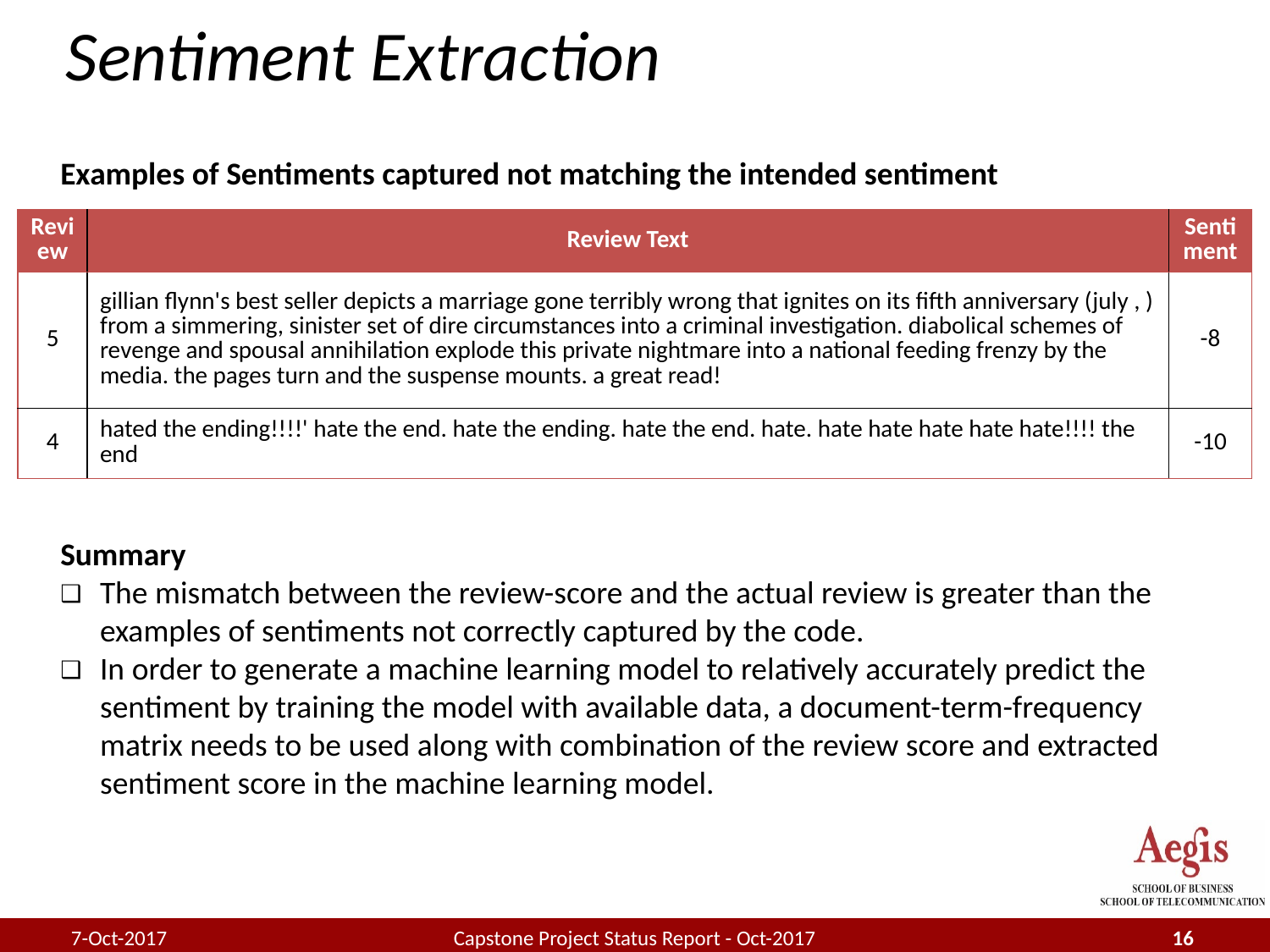

# Sentiment Extraction
Examples of Sentiments captured not matching the intended sentiment
| Review | Review Text | Sentiment |
| --- | --- | --- |
| 5 | gillian flynn's best seller depicts a marriage gone terribly wrong that ignites on its fifth anniversary (july , ) from a simmering, sinister set of dire circumstances into a criminal investigation. diabolical schemes of revenge and spousal annihilation explode this private nightmare into a national feeding frenzy by the media. the pages turn and the suspense mounts. a great read! | -8 |
| 4 | hated the ending!!!!' hate the end. hate the ending. hate the end. hate. hate hate hate hate hate!!!! the end | -10 |
Summary
The mismatch between the review-score and the actual review is greater than the examples of sentiments not correctly captured by the code.
In order to generate a machine learning model to relatively accurately predict the sentiment by training the model with available data, a document-term-frequency matrix needs to be used along with combination of the review score and extracted sentiment score in the machine learning model.
7-Oct-2017
Capstone Project Status Report - Oct-2017
16